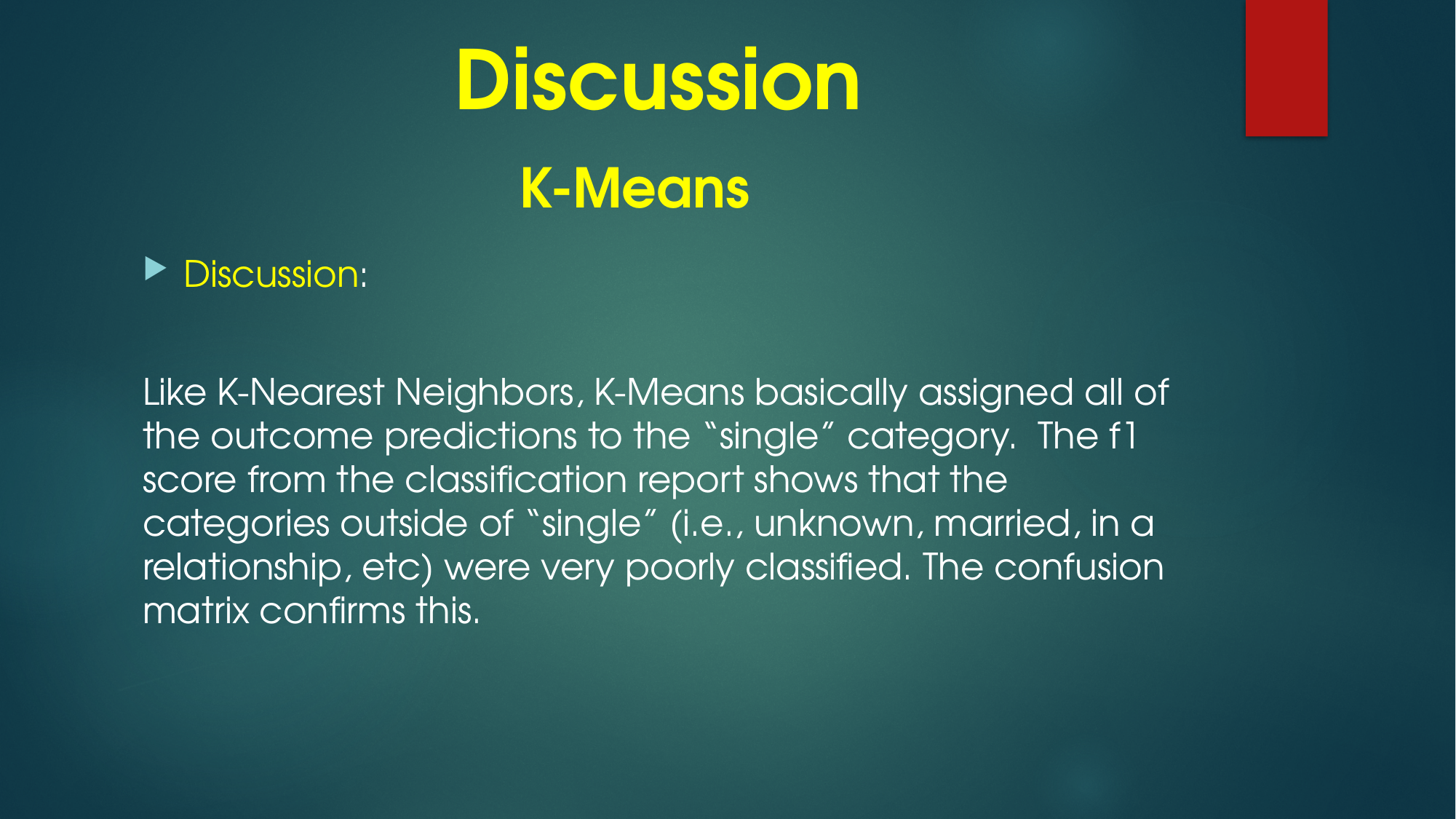

# Discussion K-Means
Discussion:

Like K-Nearest Neighbors, K-Means basically assigned all of the outcome predictions to the “single” category.  The f1 score from the classification report shows that the categories outside of “single” (i.e., unknown, married, in a relationship, etc) were very poorly classified. The confusion matrix confirms this.